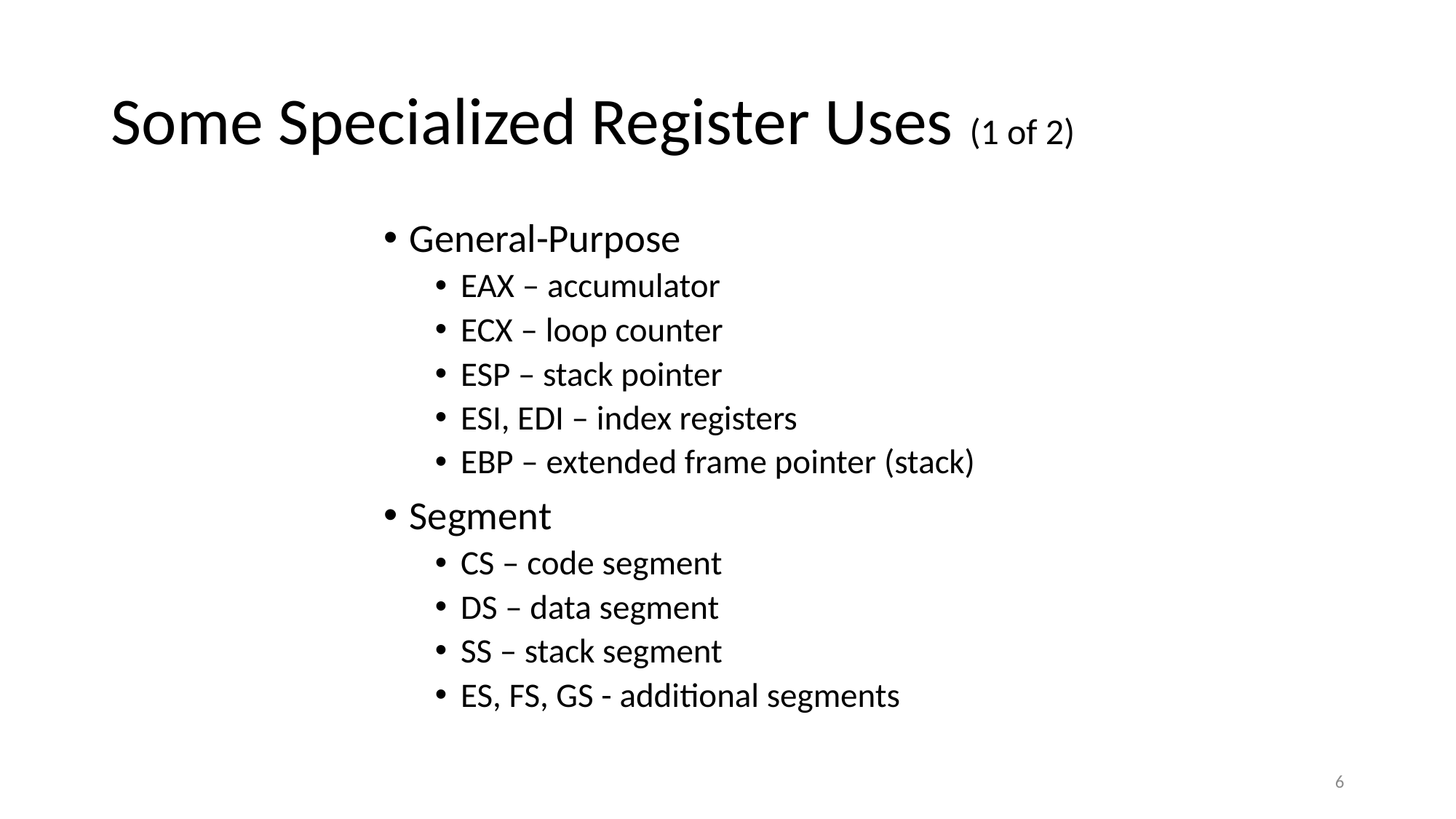

# Some Specialized Register Uses (1 of 2)
General-Purpose
EAX – accumulator
ECX – loop counter
ESP – stack pointer
ESI, EDI – index registers
EBP – extended frame pointer (stack)
Segment
CS – code segment
DS – data segment
SS – stack segment
ES, FS, GS - additional segments
6